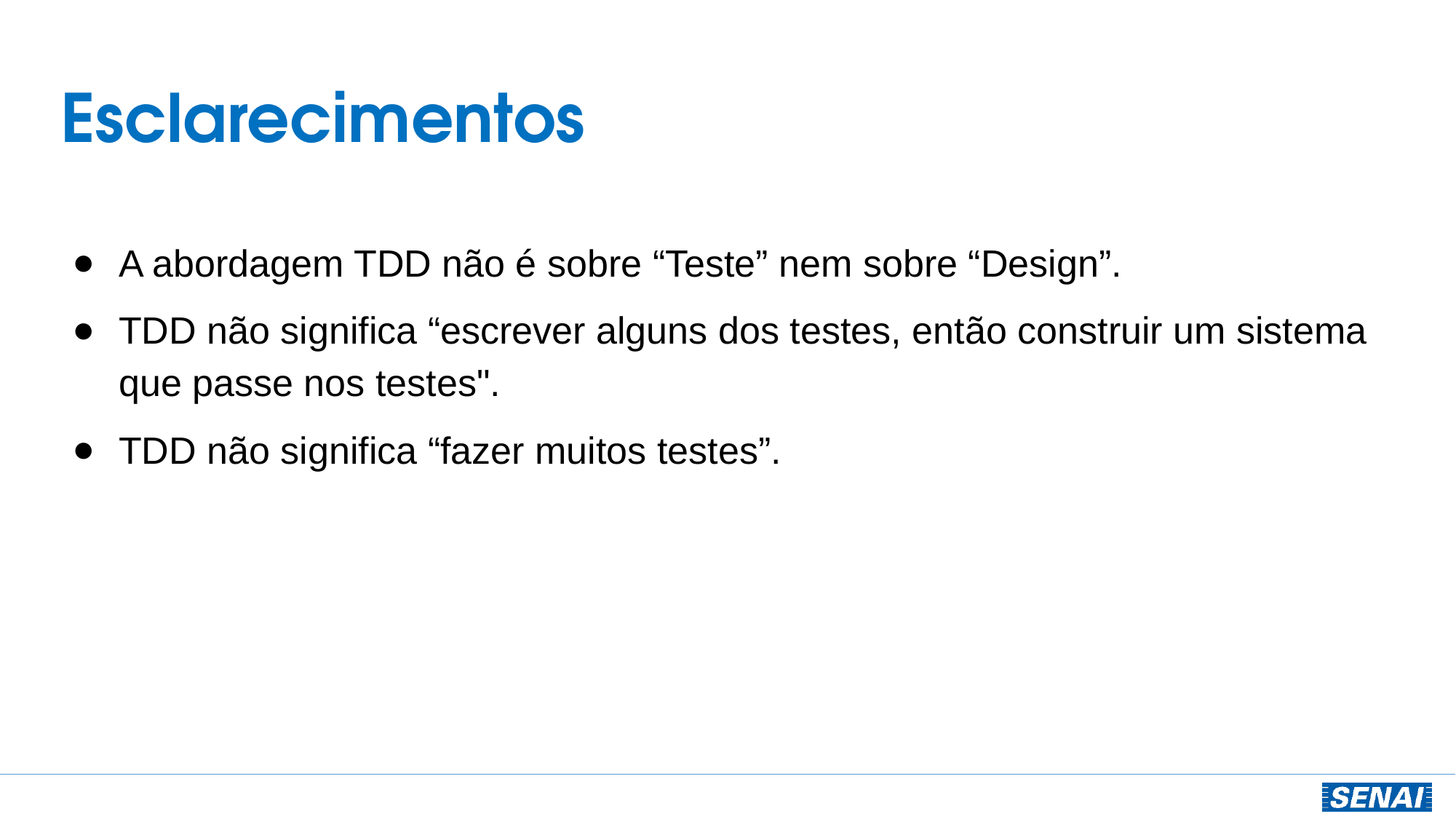

# Esclarecimentos
A abordagem TDD não é sobre “Teste” nem sobre “Design”.
TDD não significa “escrever alguns dos testes, então construir um sistema que passe nos testes".
TDD não significa “fazer muitos testes”.